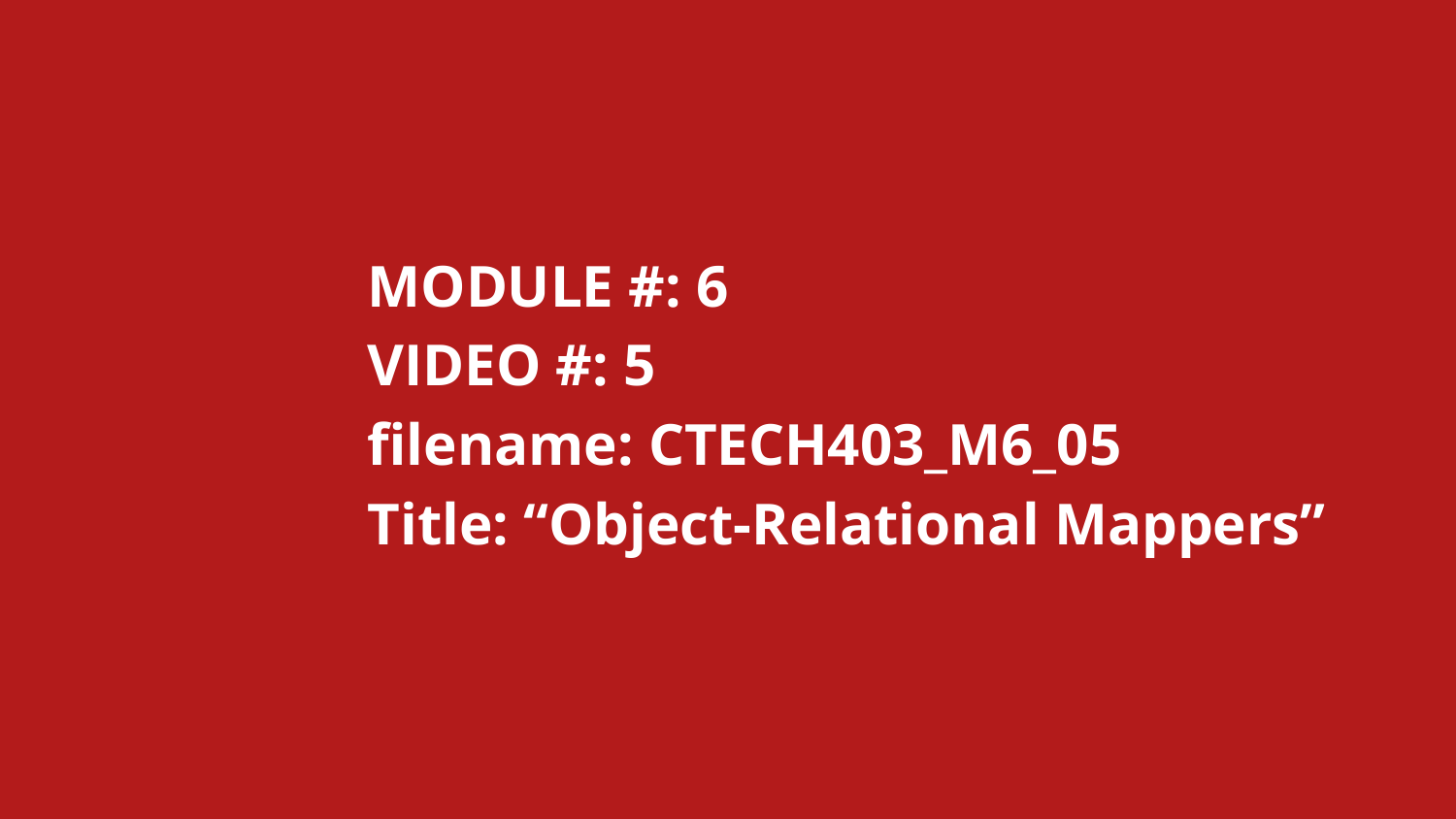

MODULE #: 6
		VIDEO #: 5
		filename: CTECH403_M6_05
		Title: “Object-Relational Mappers”